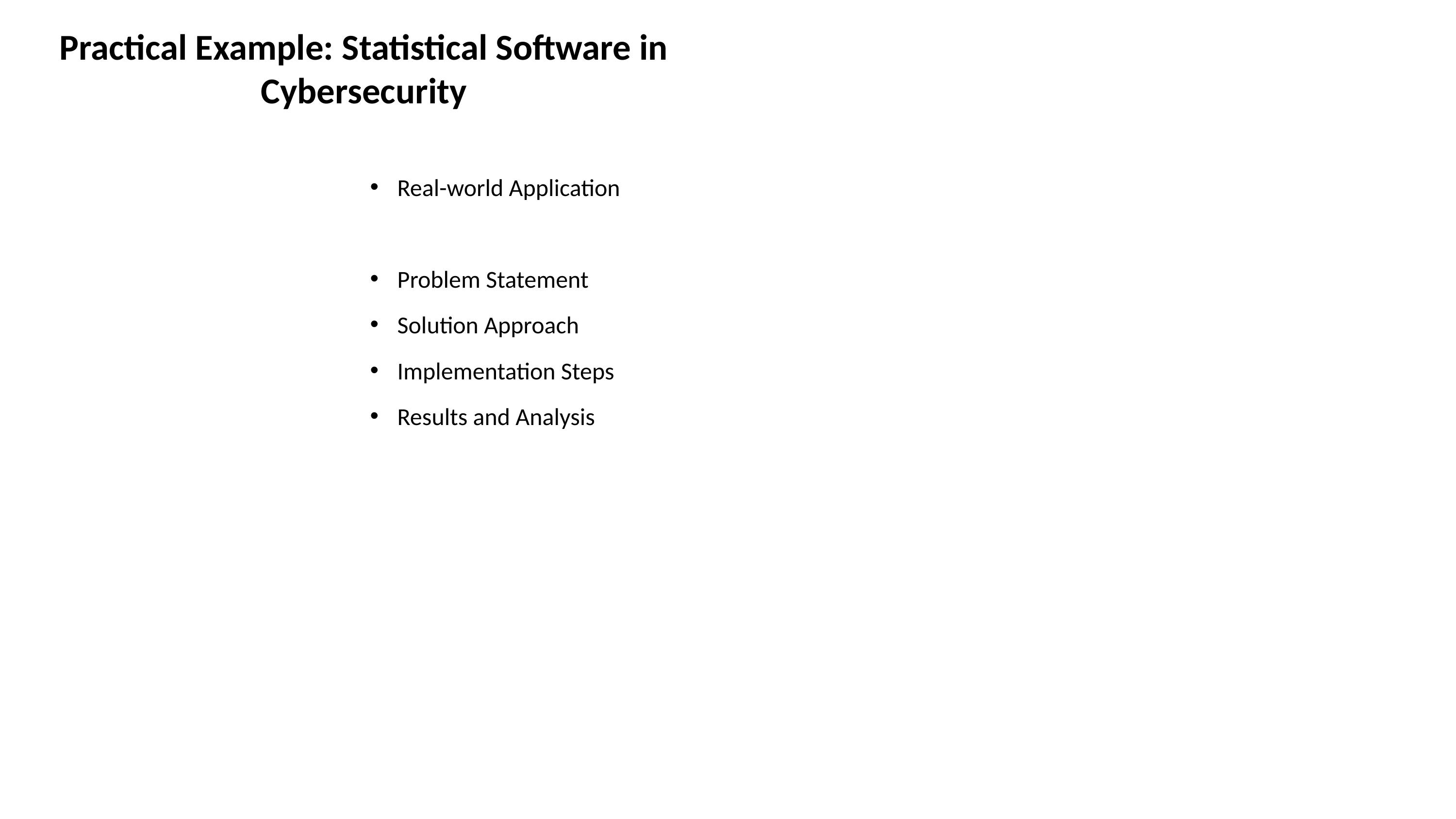

# Practical Example: Statistical Software in Cybersecurity

Real-world Application

Problem Statement
Solution Approach
Implementation Steps
Results and Analysis